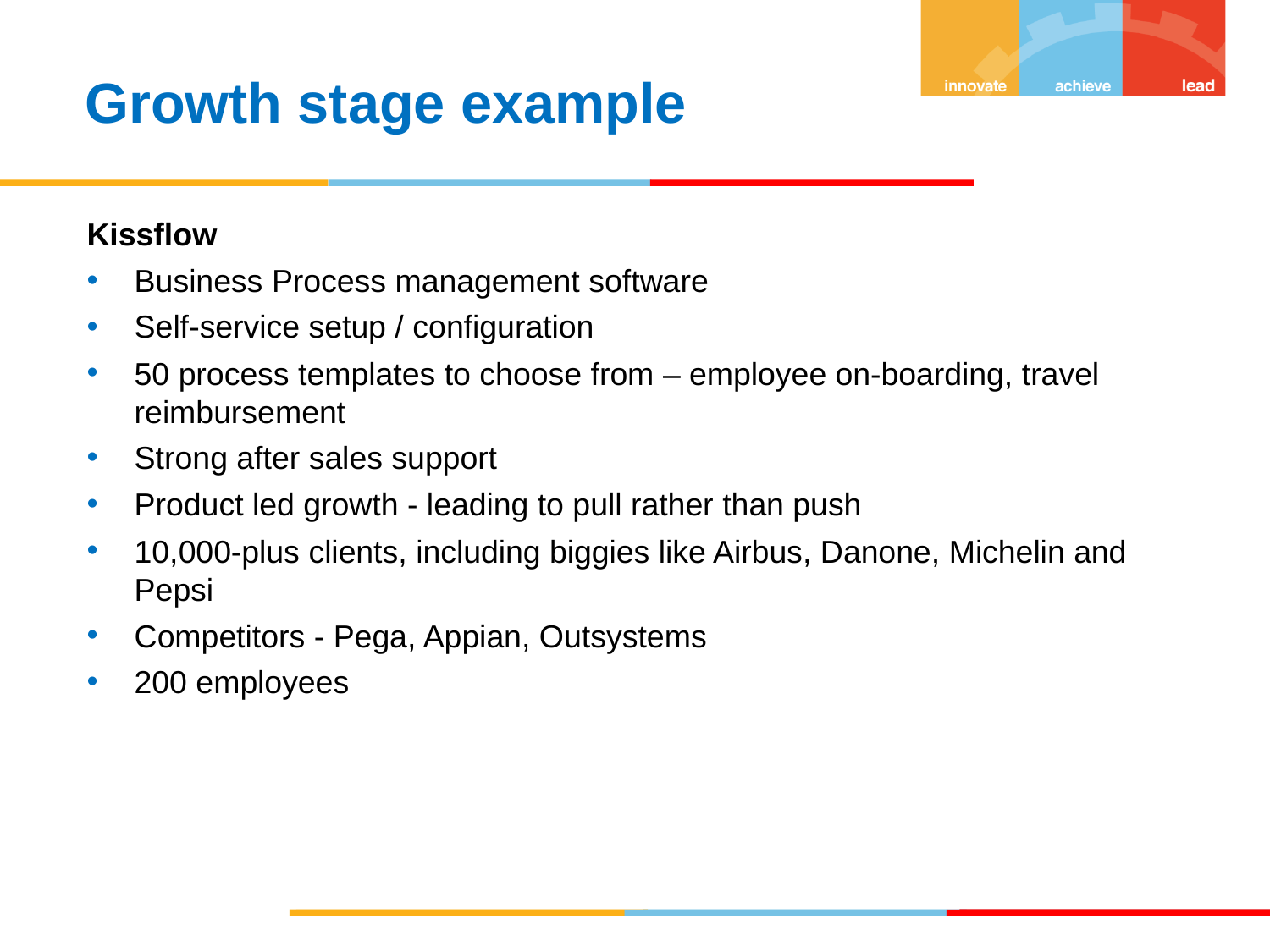

Growth stage example
Kissflow
Business Process management software
Self-service setup / configuration
50 process templates to choose from – employee on-boarding, travel reimbursement
Strong after sales support
Product led growth - leading to pull rather than push
10,000-plus clients, including biggies like Airbus, Danone, Michelin and Pepsi
Competitors - Pega, Appian, Outsystems
200 employees